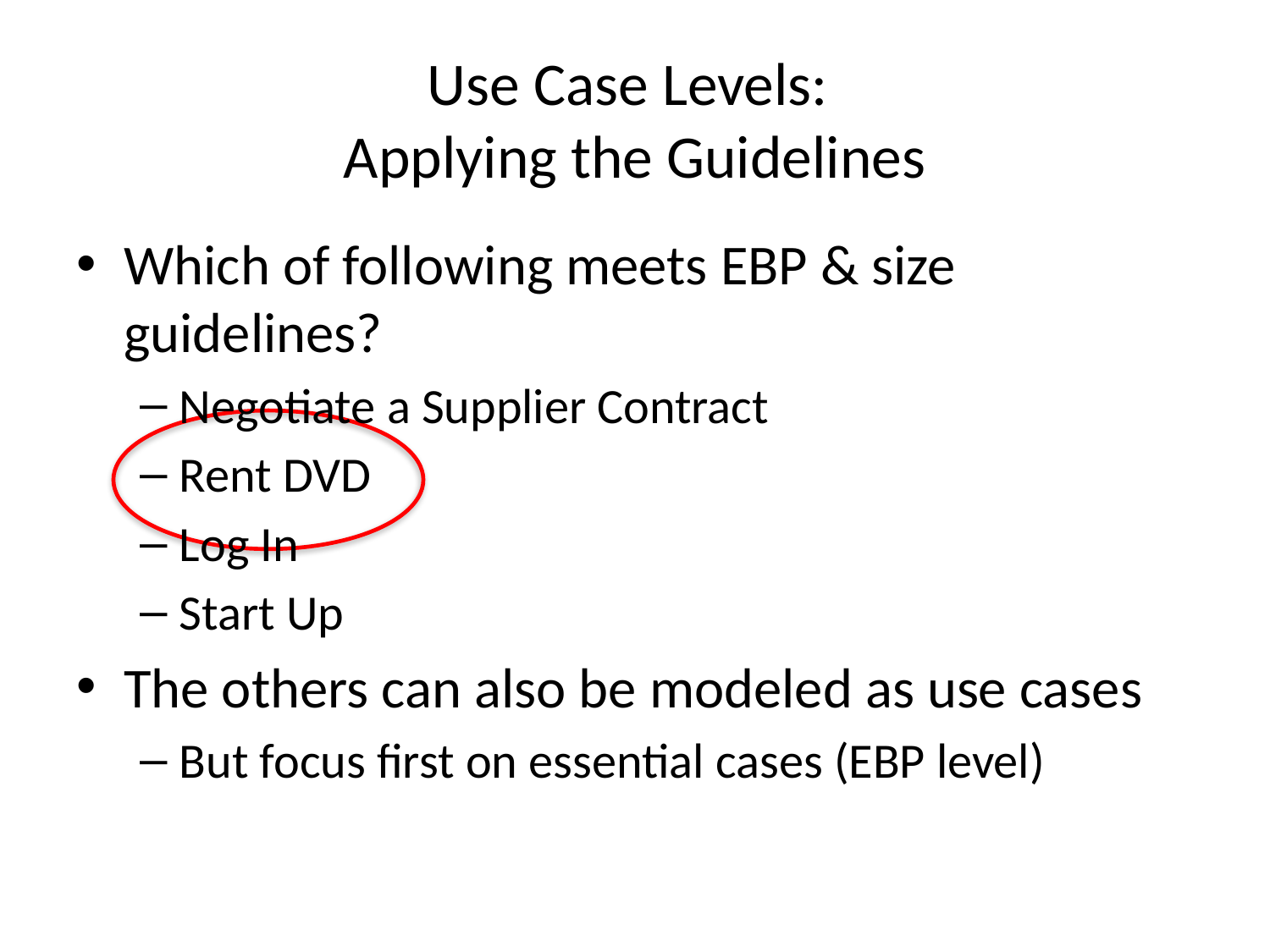

# Use Case Levels: Applying the Guidelines
Which of following meets EBP & size guidelines?
Negotiate a Supplier Contract
Rent DVD
Log In
Start Up
The others can also be modeled as use cases
But focus first on essential cases (EBP level)